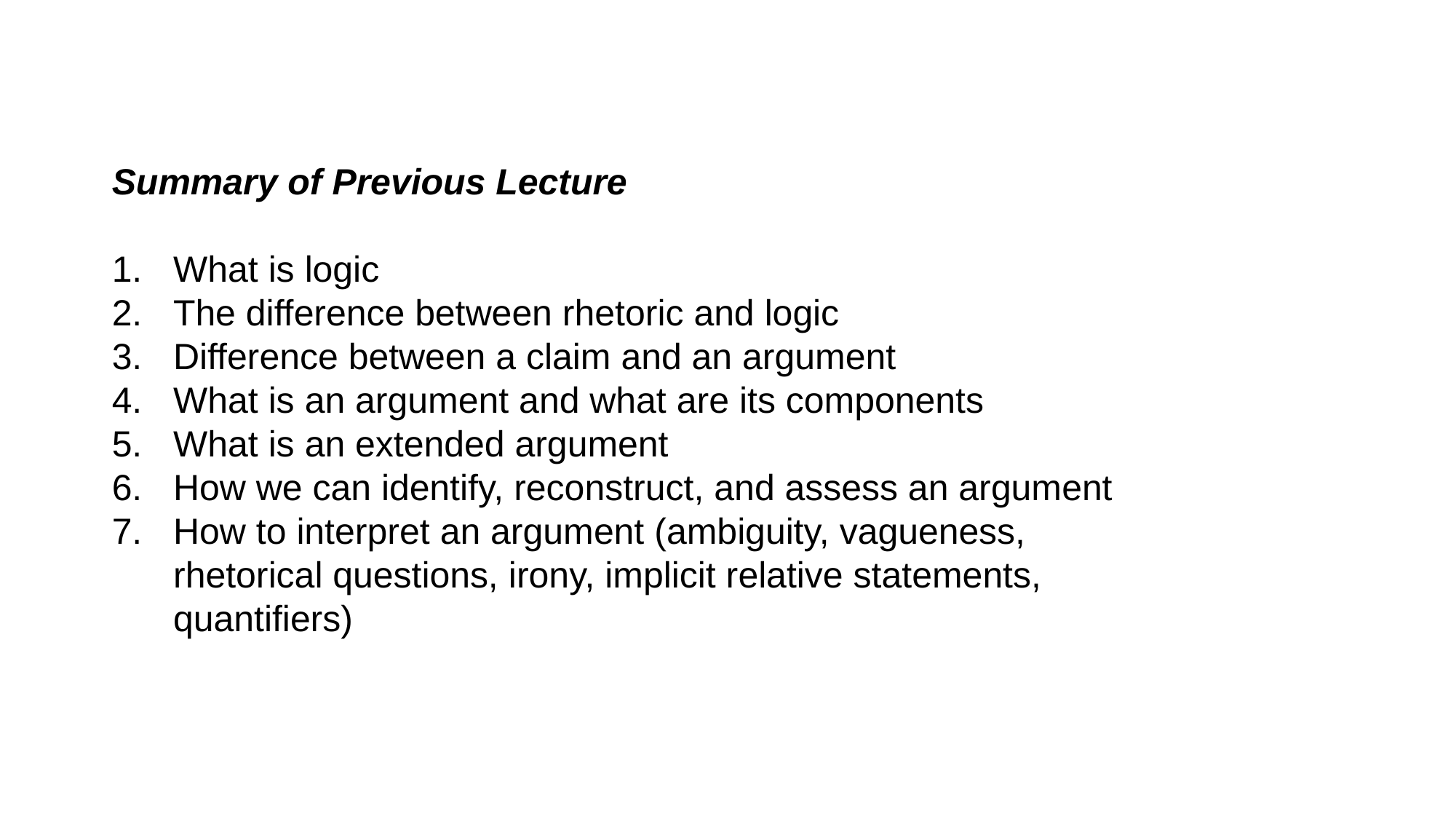

Summary of Previous Lecture

What is logic
The difference between rhetoric and logic
Difference between a claim and an argument
What is an argument and what are its components
What is an extended argument
How we can identify, reconstruct, and assess an argument
How to interpret an argument (ambiguity, vagueness, rhetorical questions, irony, implicit relative statements, quantifiers)